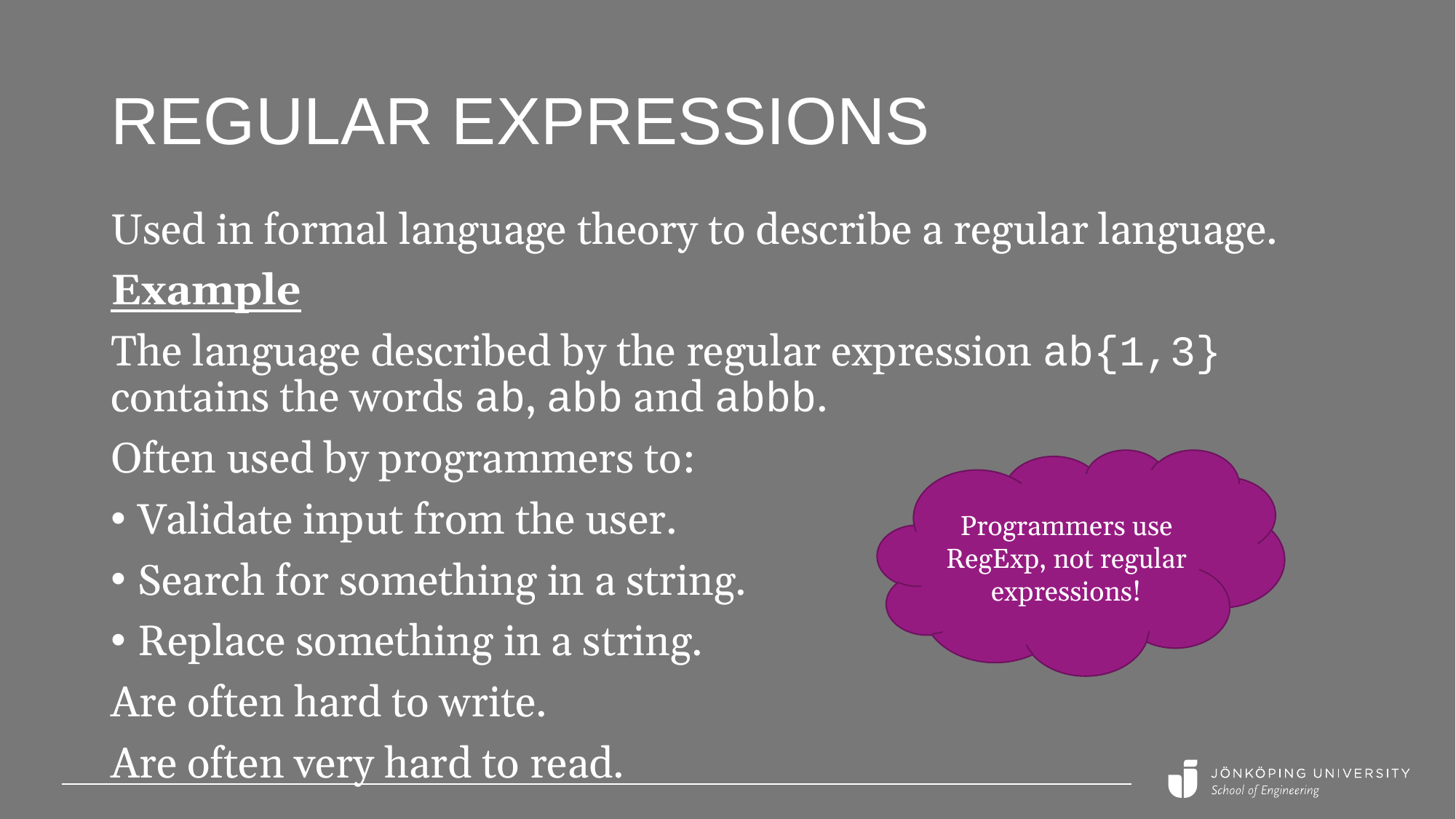

# Regular expressions
Used in formal language theory to describe a regular language.
Example
The language described by the regular expression ab{1,3}
contains the words ab, abb and abbb.
Often used by programmers to:
Validate input from the user.
Search for something in a string.
Replace something in a string.
Are often hard to write.
Are often very hard to read.
Programmers use RegExp, not regular expressions!